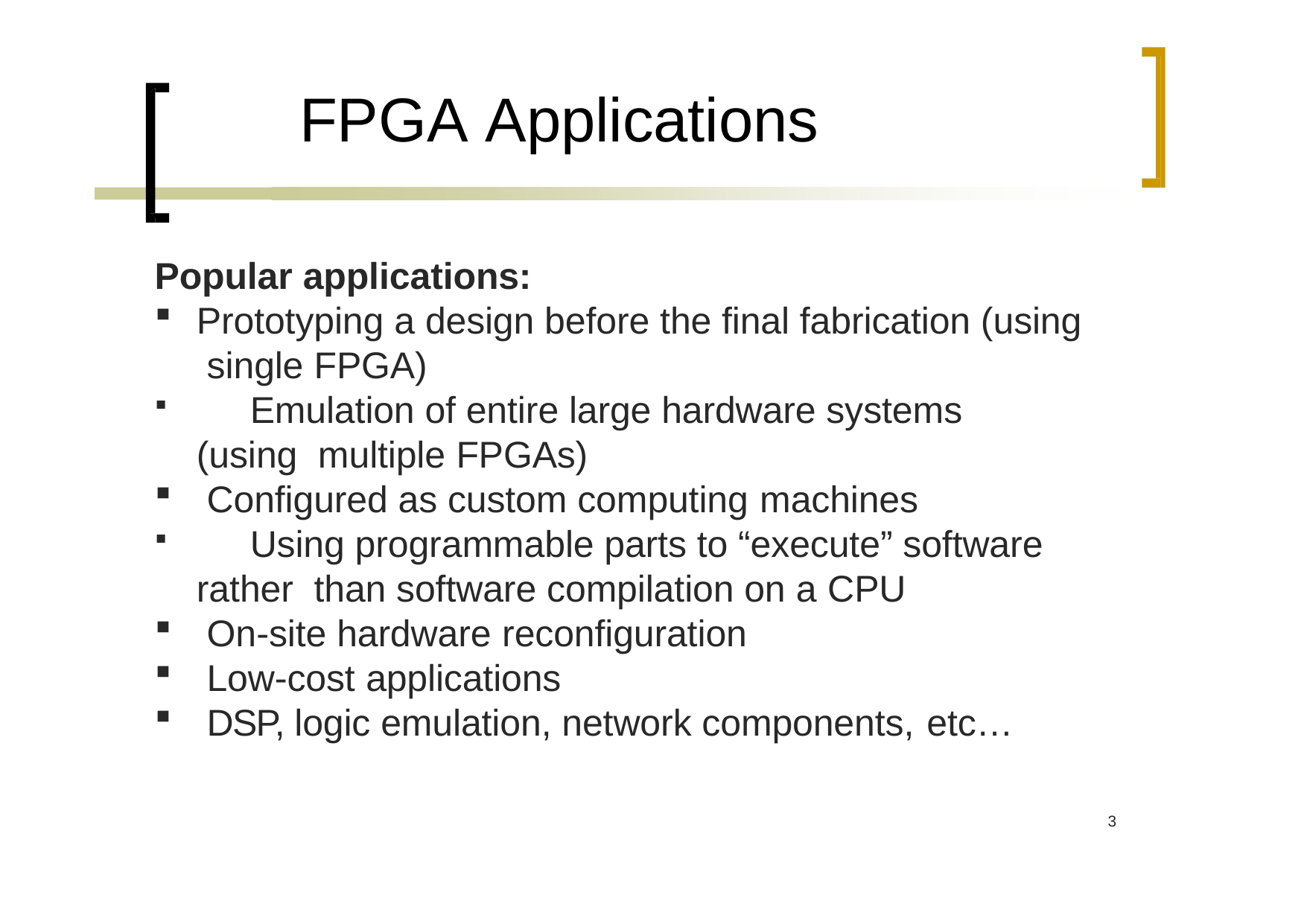

# FPGA Applications
Popular applications:
Prototyping a design before the final fabrication (using  single FPGA)
	Emulation of entire large hardware systems (using  multiple FPGAs)
Configured as custom computing machines
	Using programmable parts to “execute” software rather  than software compilation on a CPU
On‐site hardware reconfiguration
Low‐cost applications
DSP, logic emulation, network components, etc…
3